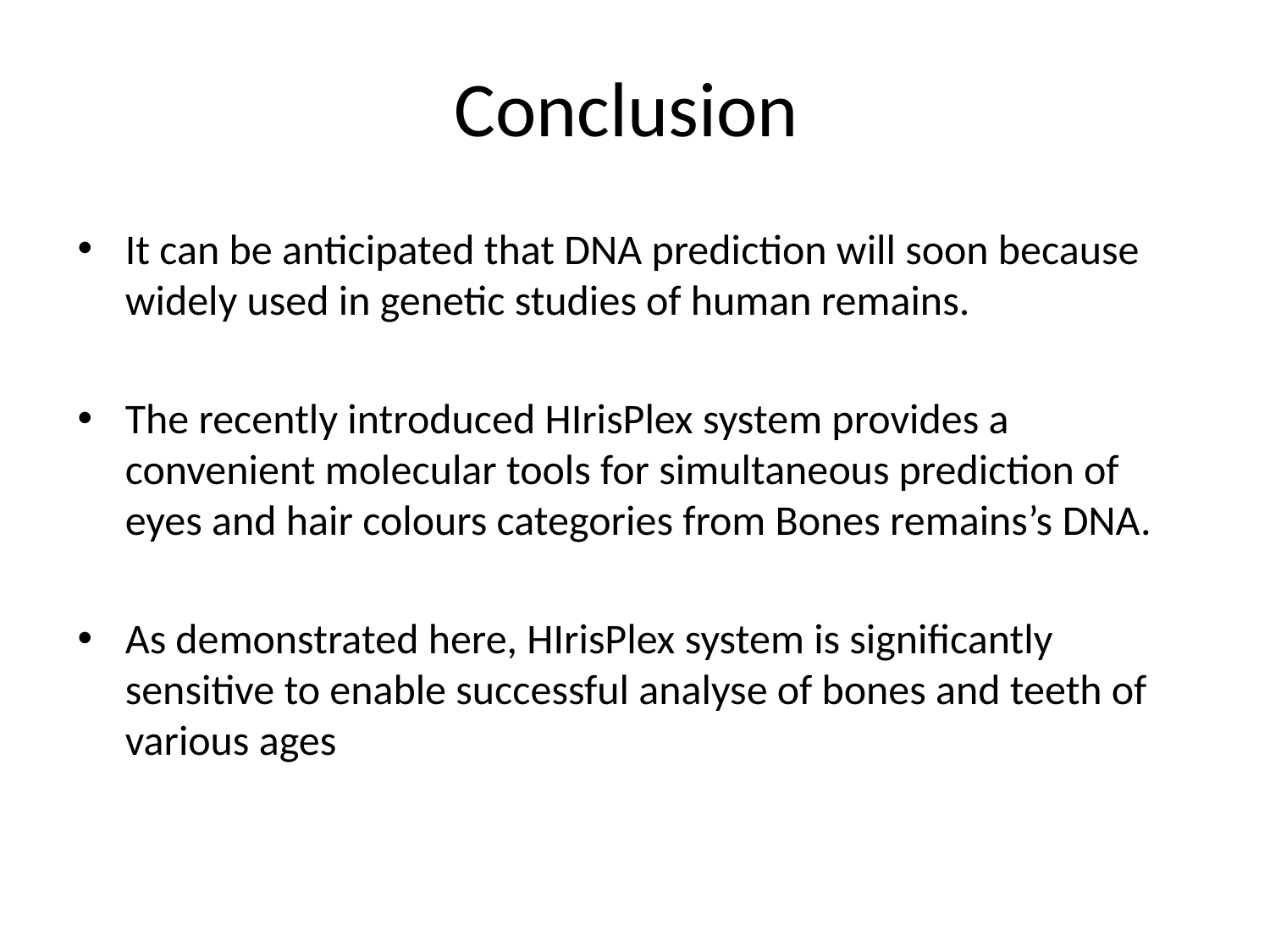

# Conclusion
It can be anticipated that DNA prediction will soon because widely used in genetic studies of human remains.

The recently introduced HIrisPlex system provides a convenient molecular tools for simultaneous prediction of eyes and hair colours categories from Bones remains’s DNA.

As demonstrated here, HIrisPlex system is significantly sensitive to enable successful analyse of bones and teeth of various ages